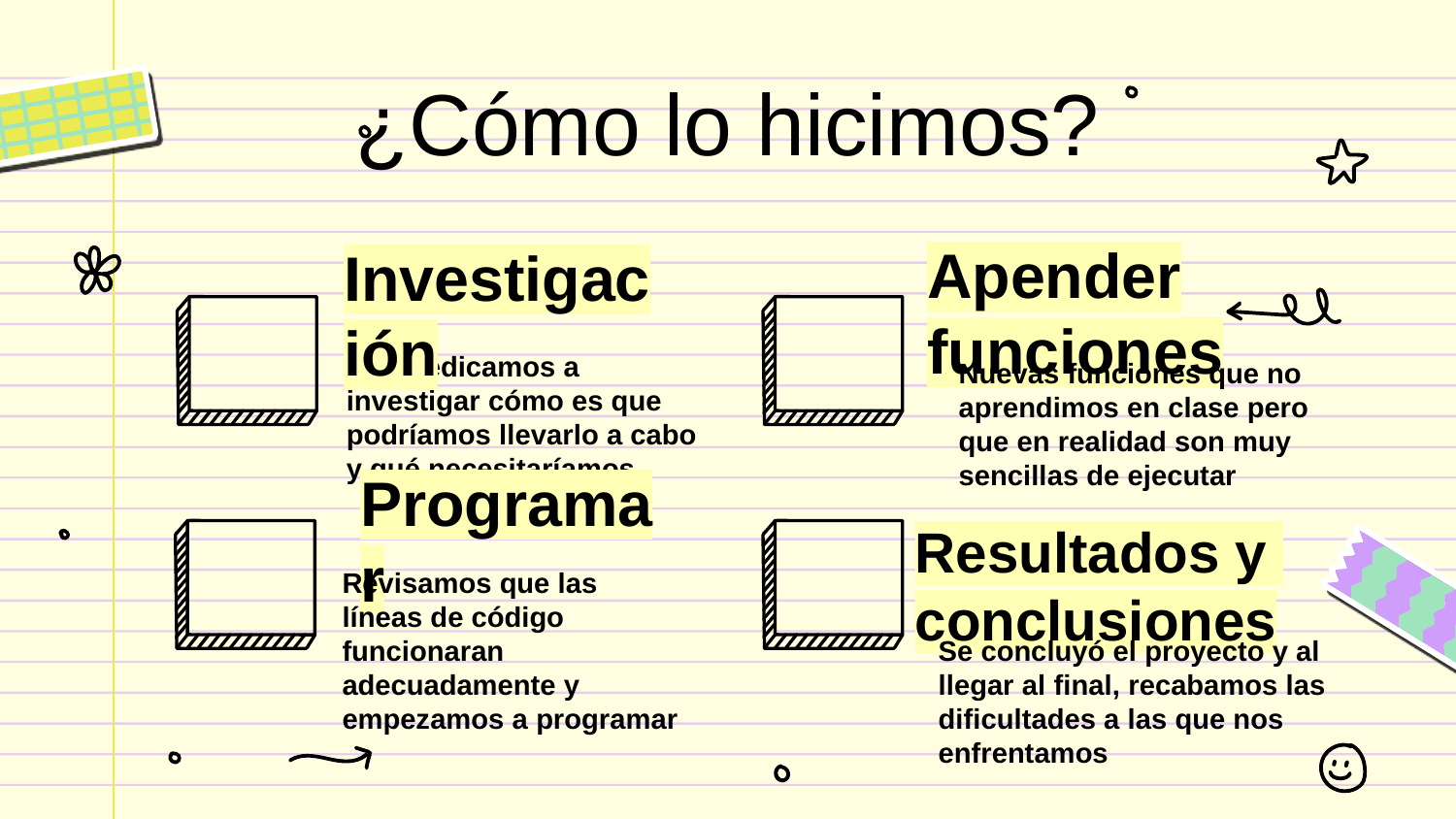

# ¿Cómo lo hicimos?
Apender funciones
Investigación

Nos dedicamos a investigar cómo es que podríamos llevarlo a cabo y qué necesitaríamos
Nuevas funciones que no aprendimos en clase pero que en realidad son muy sencillas de ejecutar
Programar
Resultados y  conclusiones

Revisamos que las líneas de código funcionaran adecuadamente y empezamos a programar
Se concluyó el proyecto y al llegar al final, recabamos las dificultades a las que nos enfrentamos